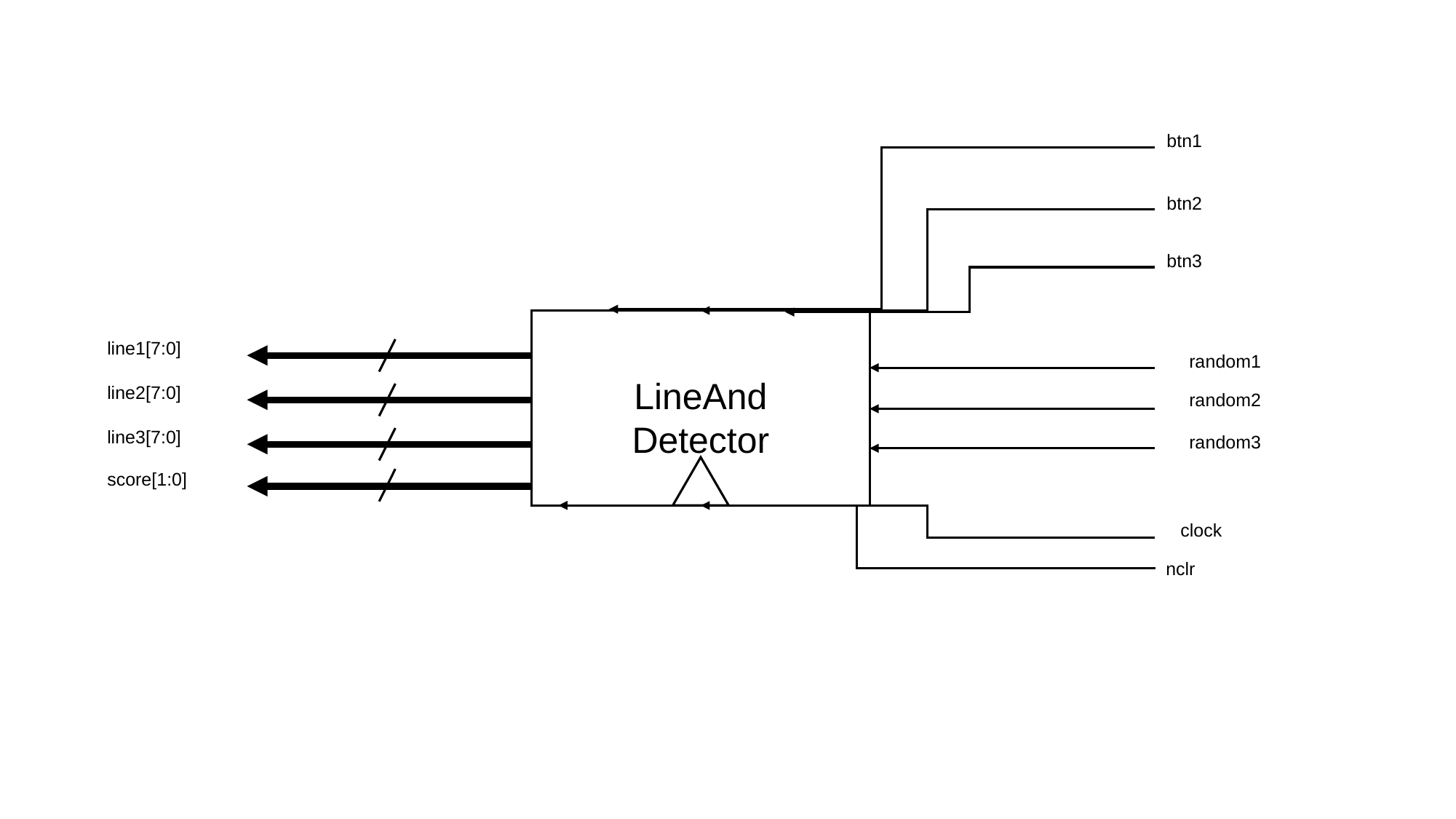

btn1
btn2
btn3

line1[7:0]
random1
LineAnd Detector
line2[7:0]
random2
line3[7:0]
random3

clock
score[1:0]
nclr